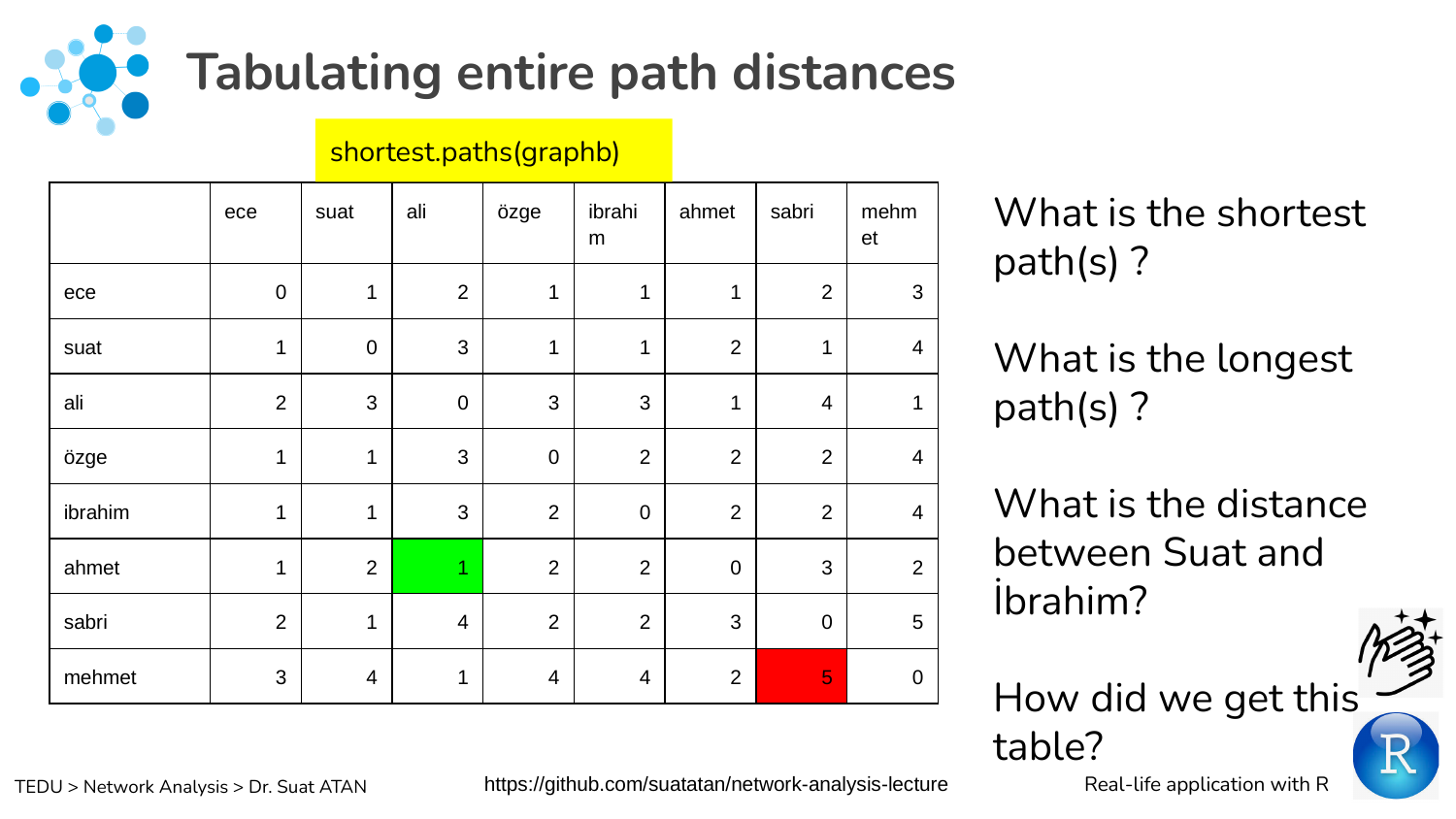

# Tabulating entire path distances
shortest.paths(graphb)
What is the shortest path(s) ?

What is the longest path(s) ?

What is the distance between Suat and İbrahim?

How did we get this table?

|  | ece | suat | ali | özge | ibrahim | ahmet | sabri | mehmet |
| --- | --- | --- | --- | --- | --- | --- | --- | --- |
| ece | 0 | 1 | 2 | 1 | 1 | 1 | 2 | 3 |
| suat | 1 | 0 | 3 | 1 | 1 | 2 | 1 | 4 |
| ali | 2 | 3 | 0 | 3 | 3 | 1 | 4 | 1 |
| özge | 1 | 1 | 3 | 0 | 2 | 2 | 2 | 4 |
| ibrahim | 1 | 1 | 3 | 2 | 0 | 2 | 2 | 4 |
| ahmet | 1 | 2 | 1 | 2 | 2 | 0 | 3 | 2 |
| sabri | 2 | 1 | 4 | 2 | 2 | 3 | 0 | 5 |
| mehmet | 3 | 4 | 1 | 4 | 4 | 2 | 5 | 0 |